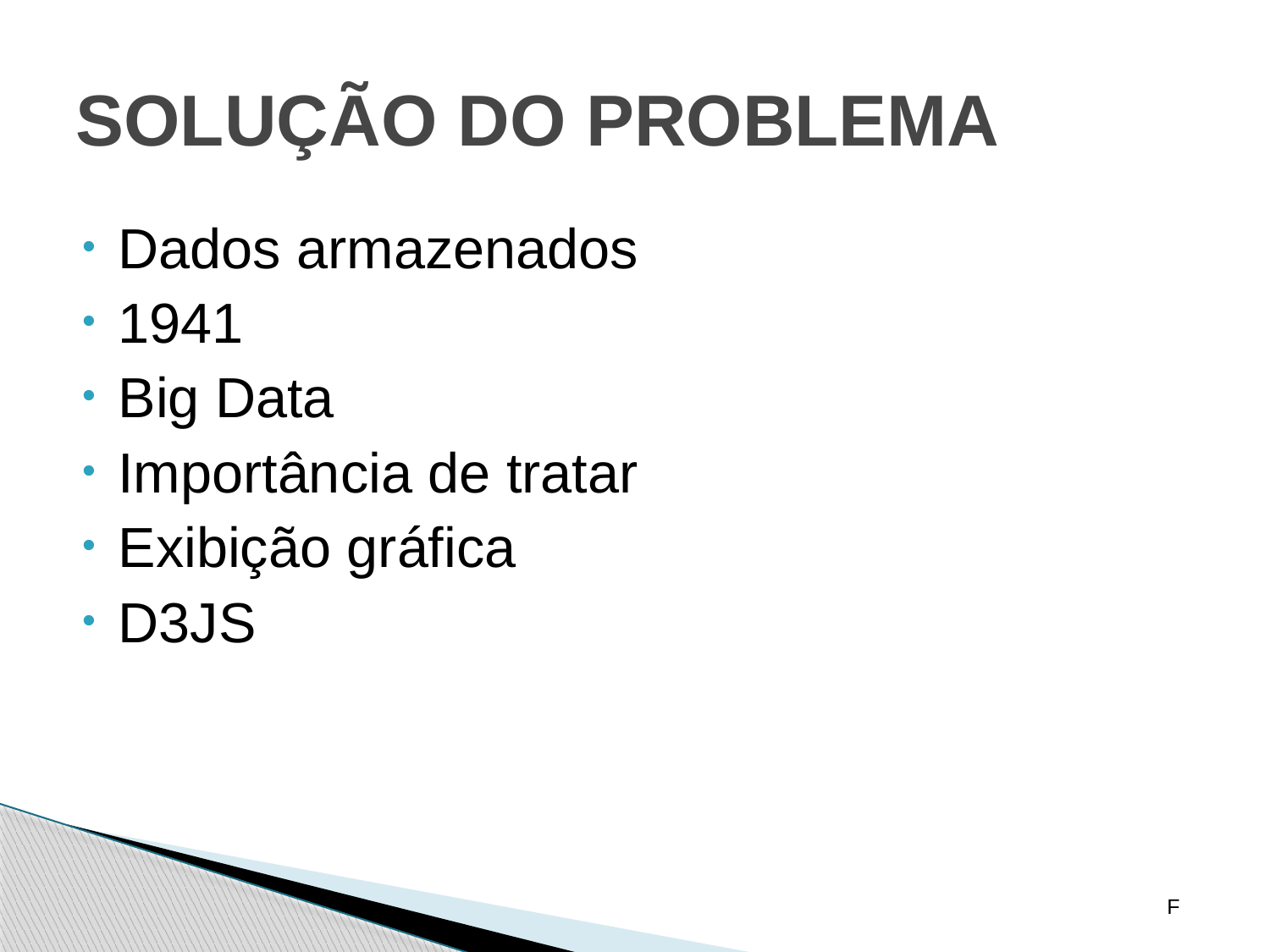

# Solução do problema
Dados armazenados
1941
Big Data
Importância de tratar
Exibição gráfica
D3JS
F